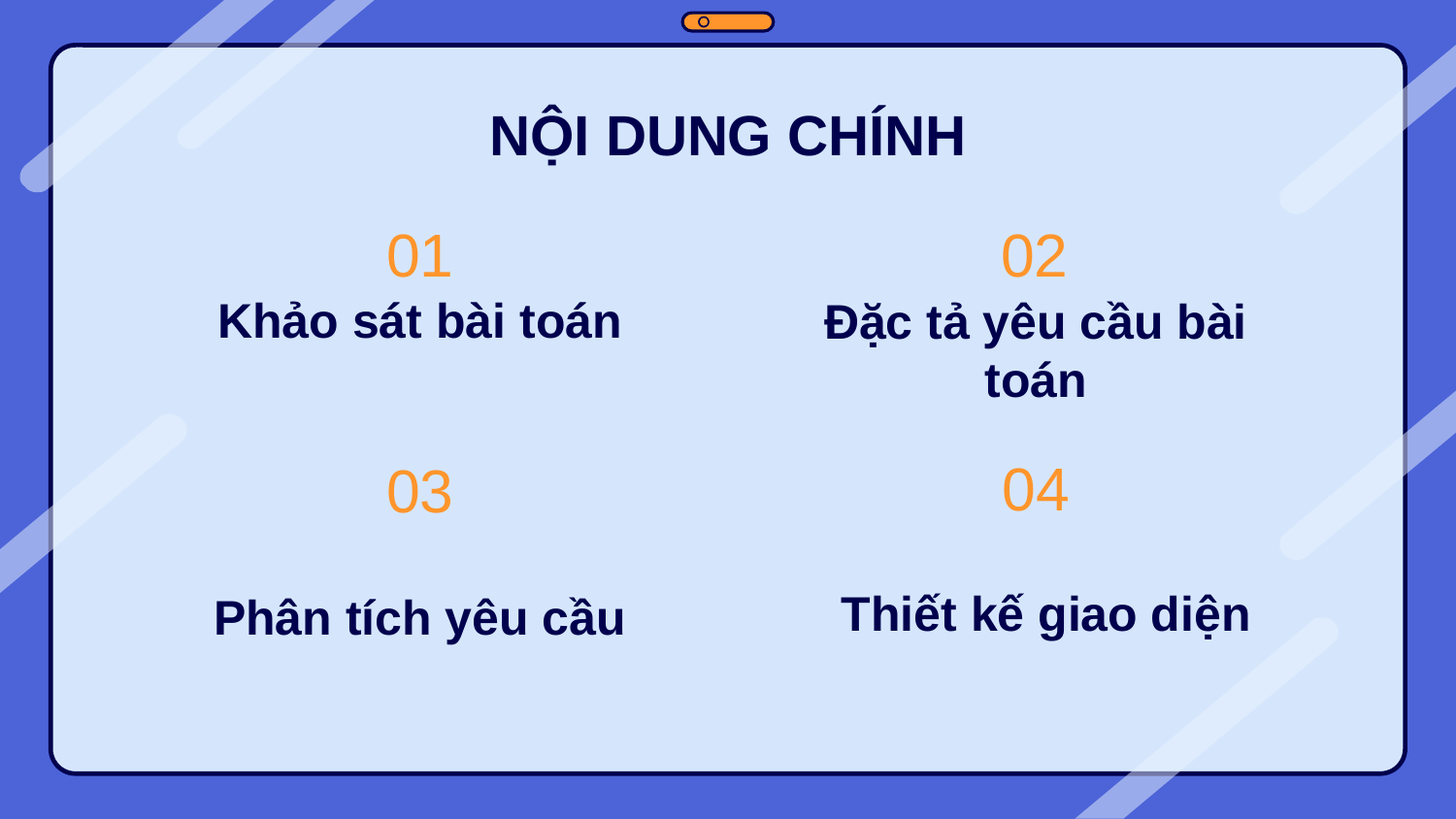

NỘI DUNG CHÍNH
# 01
02
Khảo sát bài toán
Đặc tả yêu cầu bài toán
04
03
Thiết kế giao diện
Phân tích yêu cầu